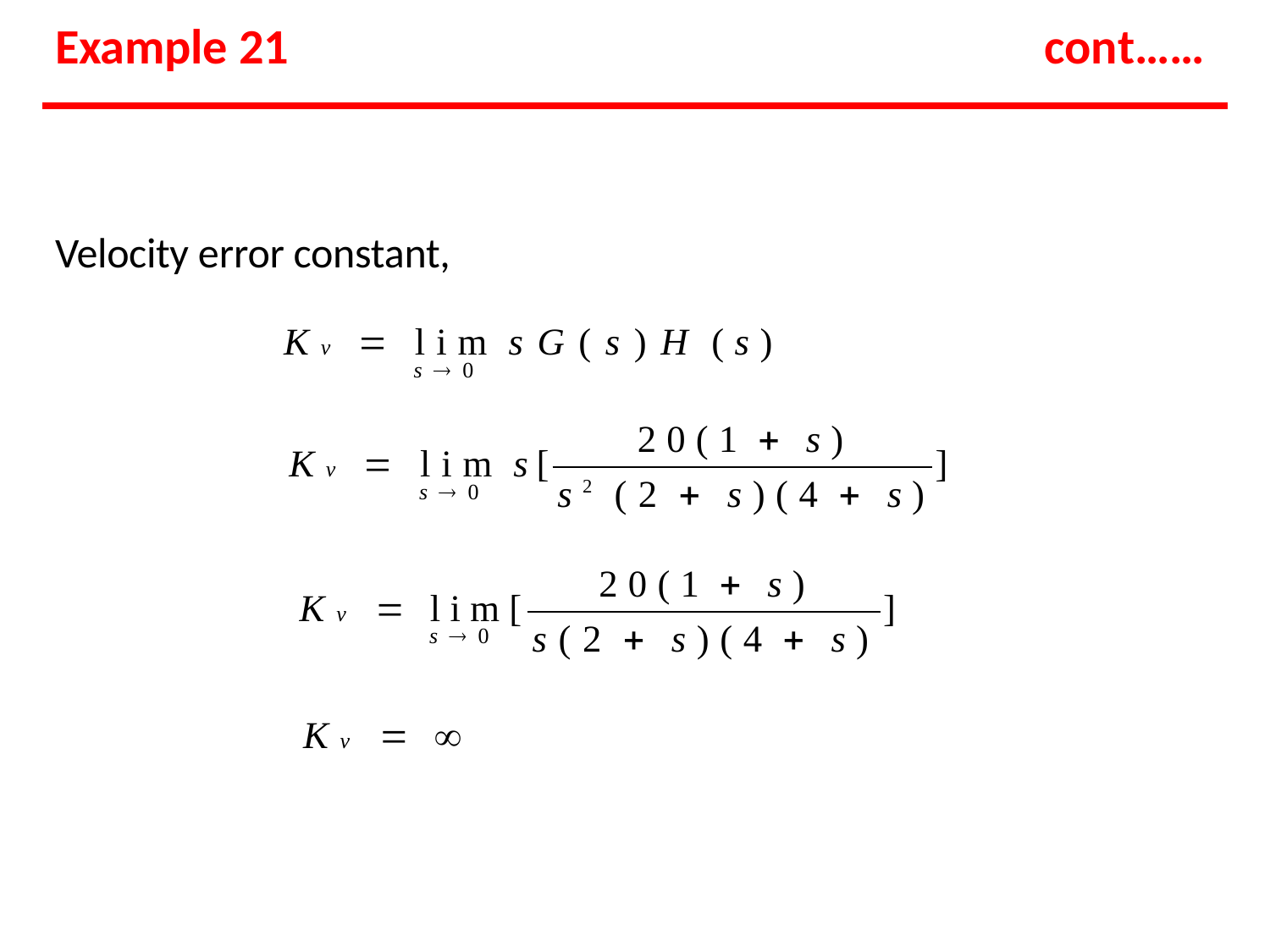

# Example 21
cont……

Velocity error constant,

Kv = lim sG(s)H (s)
s →0
20(1 + s)
Kv = lim s[
]
s2 (2 + s)(4 + s)

s →0
20(1 + s)
Kv = lim[
]
s(2 + s)(4 + s)

s →0
Kv = ∞